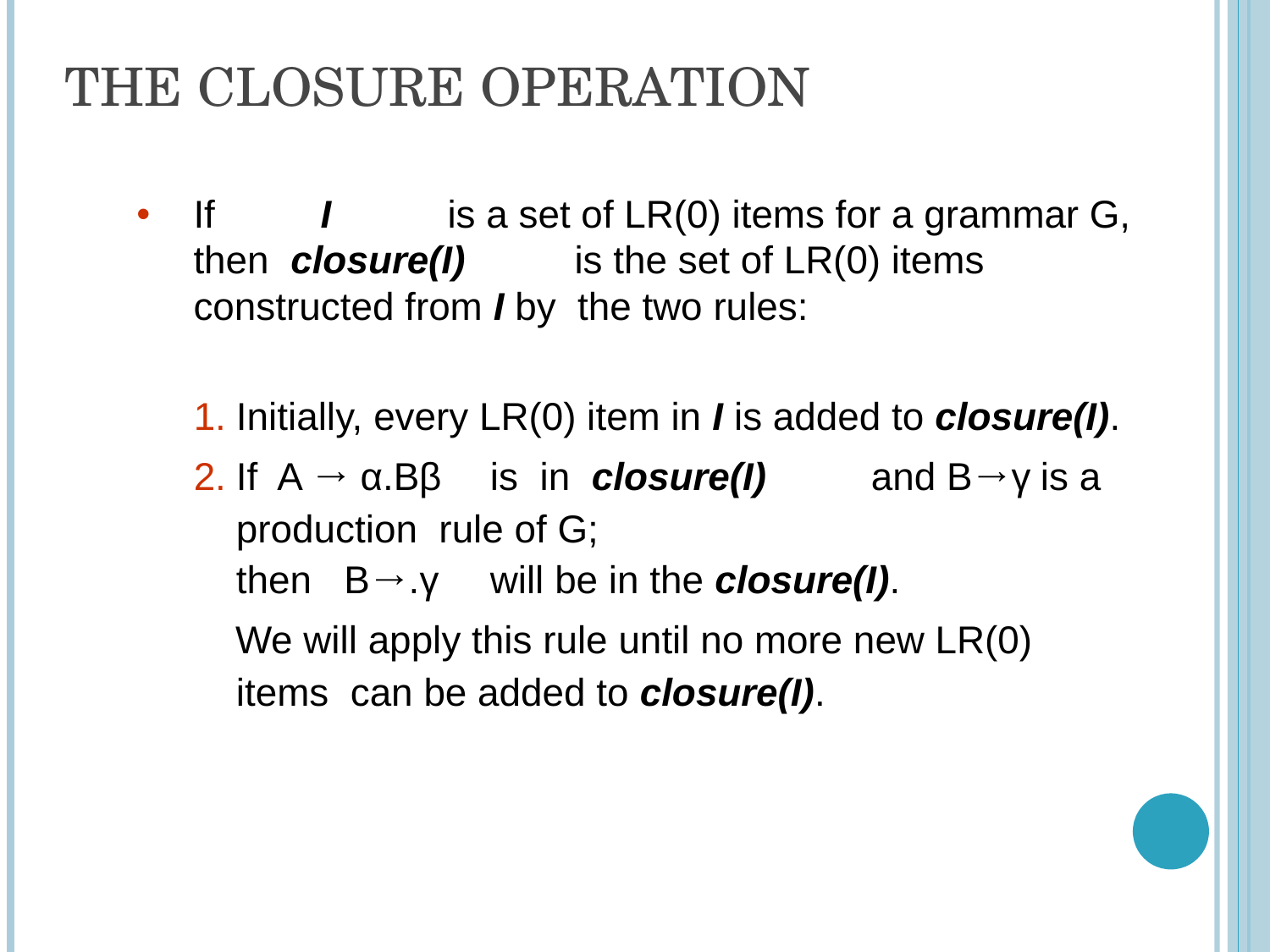

# The Closure Operation
If	I	is a set of LR(0) items for a grammar G, then  closure(I)	is the set of LR(0) items constructed from I by  the two rules:

Initially, every LR(0) item in I is added to closure(I).
If  A → α.Bβ	is  in  closure(I)	and B→γ is a production  rule of G;
then   B→.γ	will be in the closure(I).
We will apply this rule until no more new LR(0) items  can be added to closure(I).